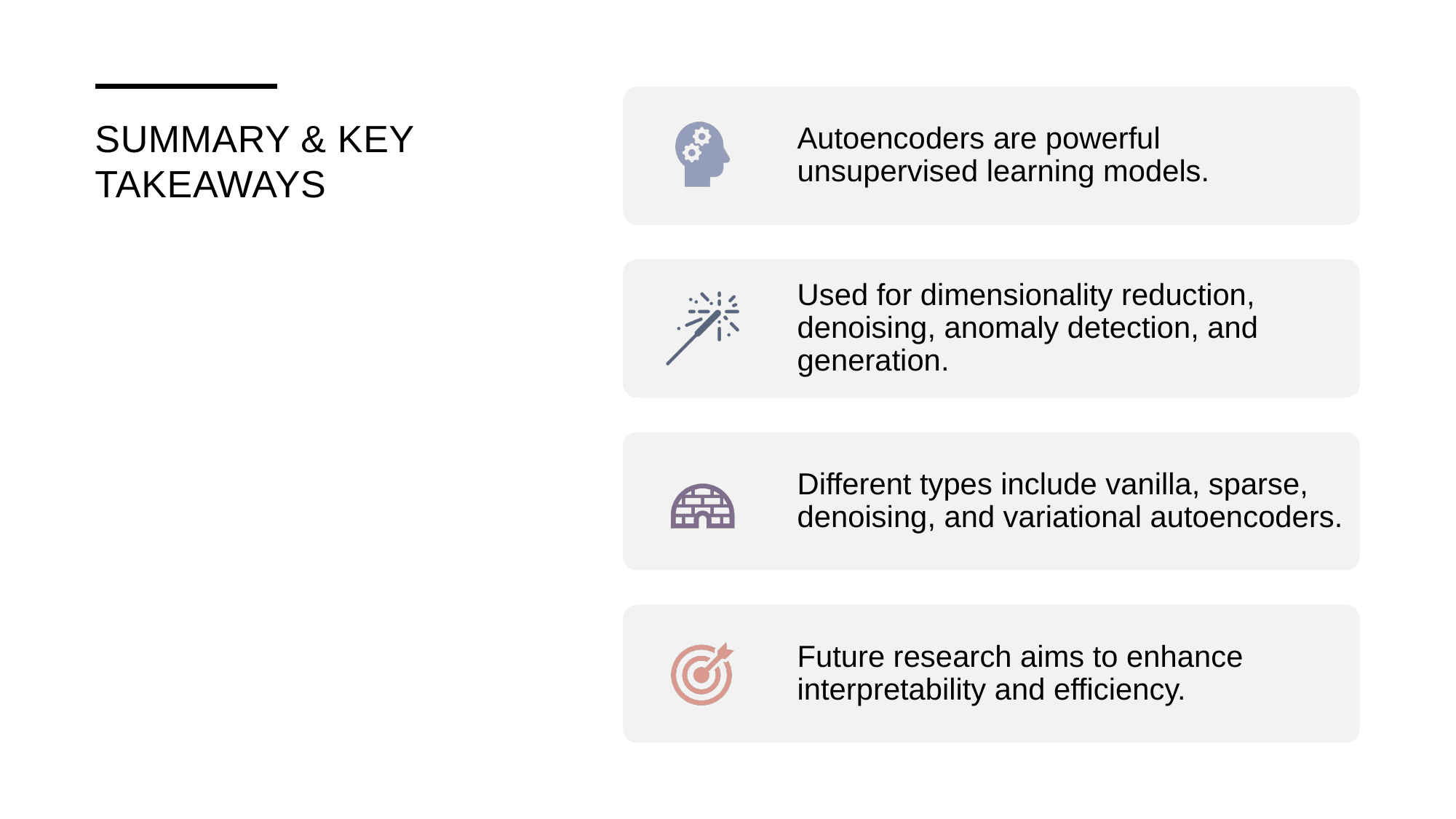

Autoencoders are powerful unsupervised learning models.
Used for dimensionality reduction, denoising, anomaly detection, and generation.
Different types include vanilla, sparse, denoising, and variational autoencoders.
Future research aims to enhance interpretability and efficiency.
# Summary & Key Takeaways